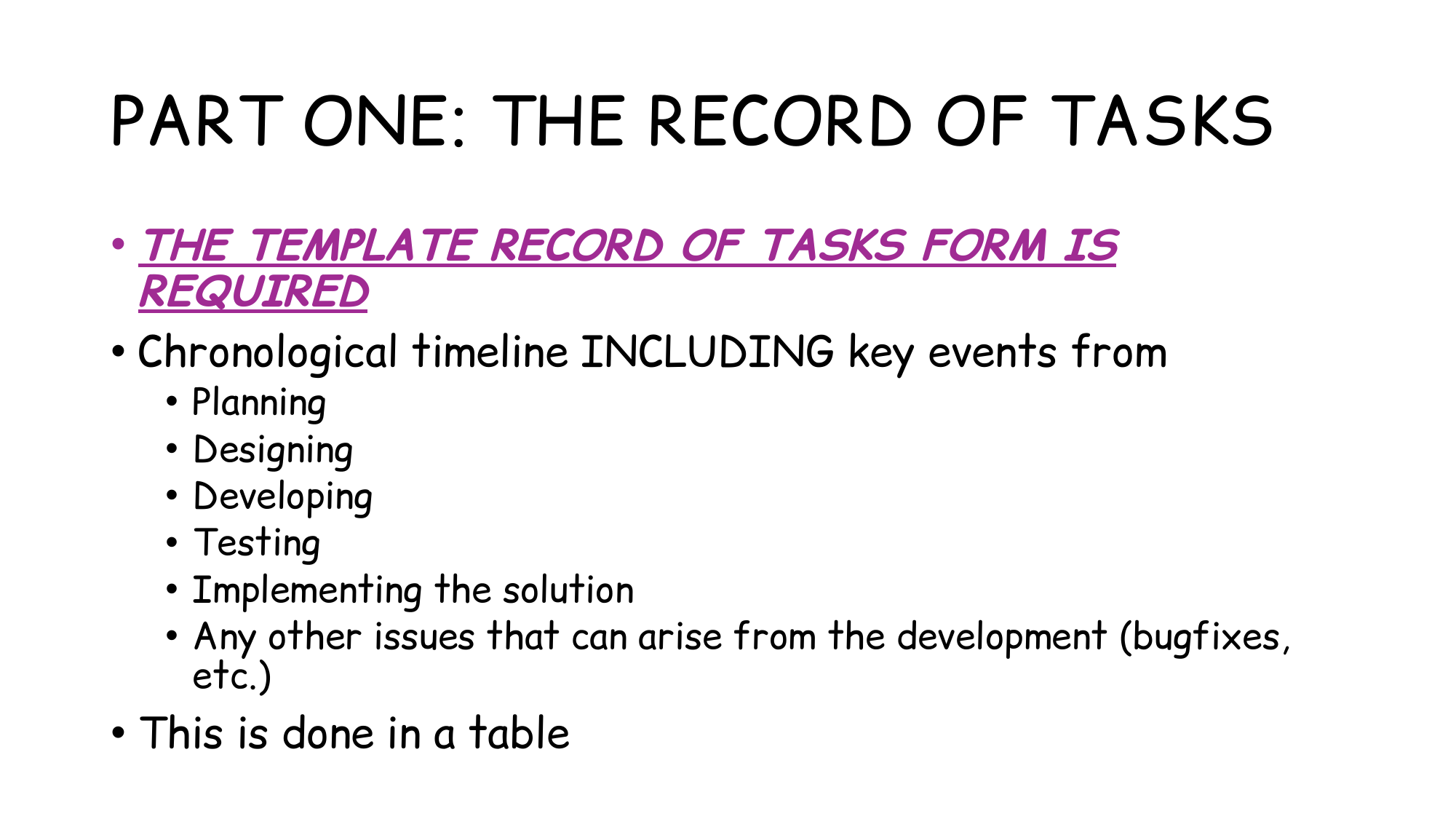

# PART ONE: THE RECORD OF TASKS
THE TEMPLATE RECORD OF TASKS FORM IS REQUIRED
Chronological timeline INCLUDING key events from
Planning
Designing
Developing
Testing
Implementing the solution
Any other issues that can arise from the development (bugfixes, etc.)
This is done in a table